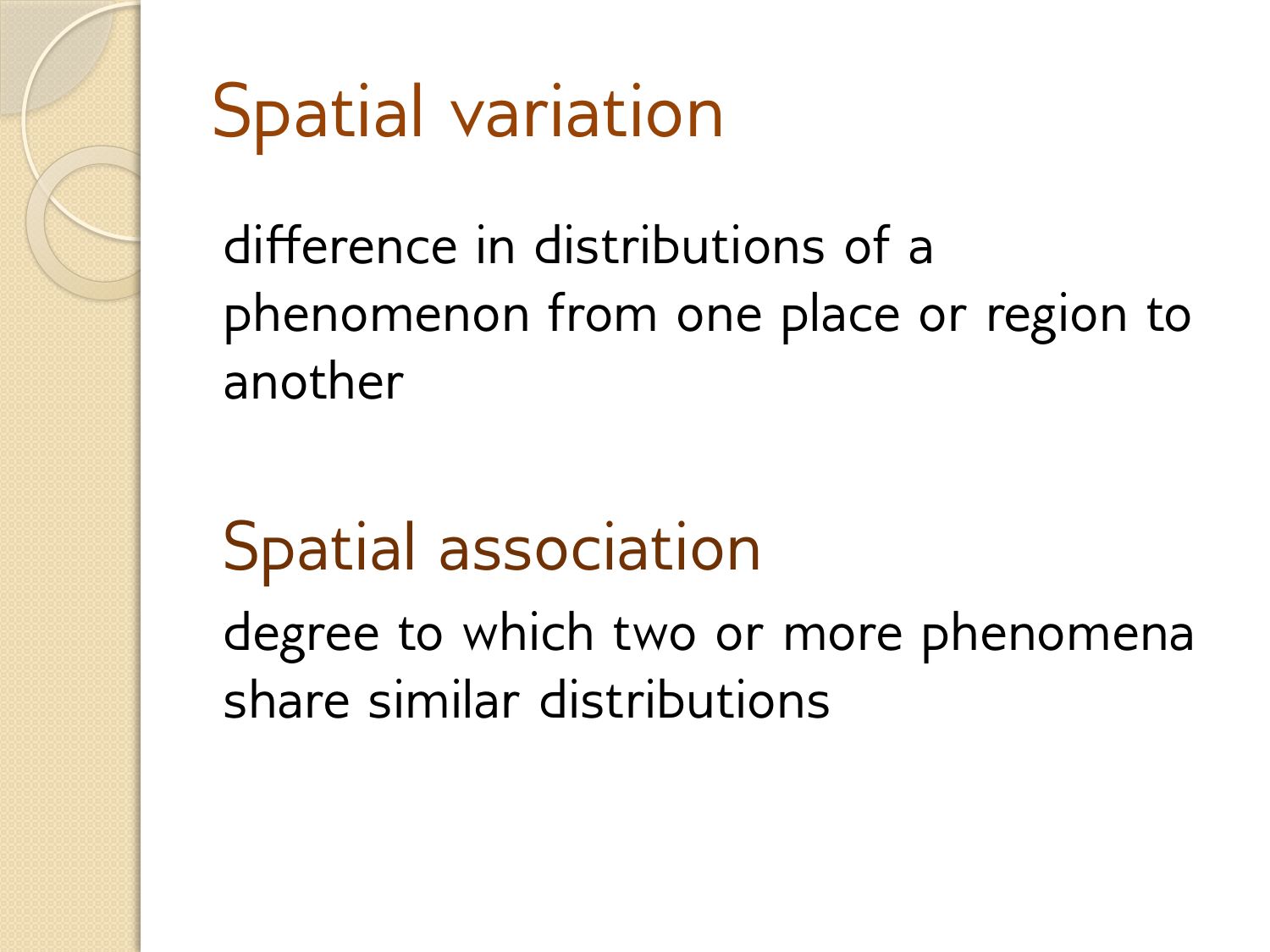

# Spatial variation
difference in distributions of a phenomenon from one place or region to another

Spatial association
degree to which two or more phenomena share similar distributions